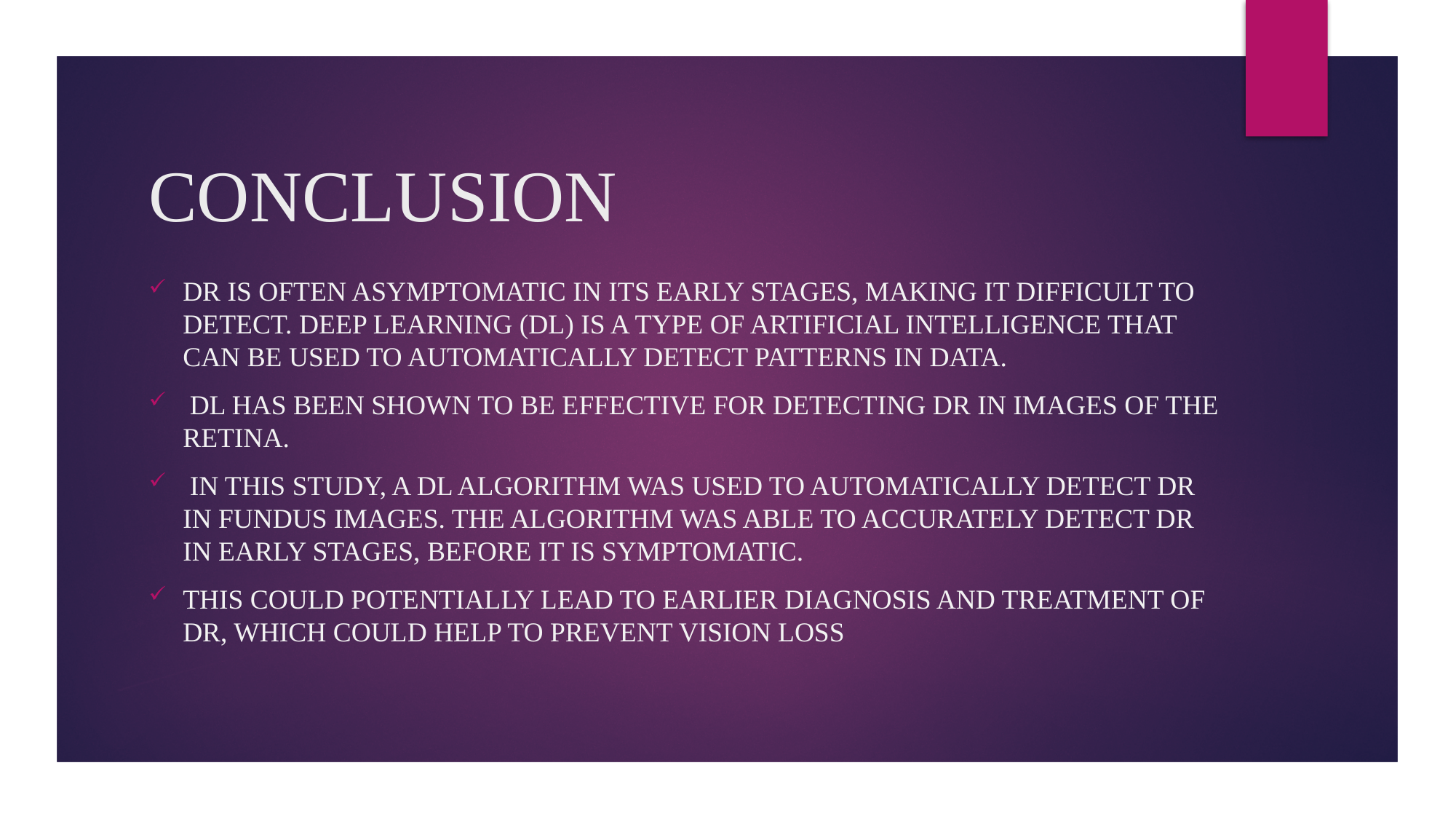

# CONCLUSION
DR is often asymptomatic in its early stages, making it difficult to detect. Deep learning (DL) is a type of artificial intelligence that can be used to automatically detect patterns in data.
 DL has been shown to be effective for detecting DR in images of the retina.
 In this study, a DL algorithm was used to automatically detect DR in fundus images. The algorithm was able to accurately detect DR in early stages, before it is symptomatic.
This could potentially lead to earlier diagnosis and treatment of DR, which could help to prevent vision loss